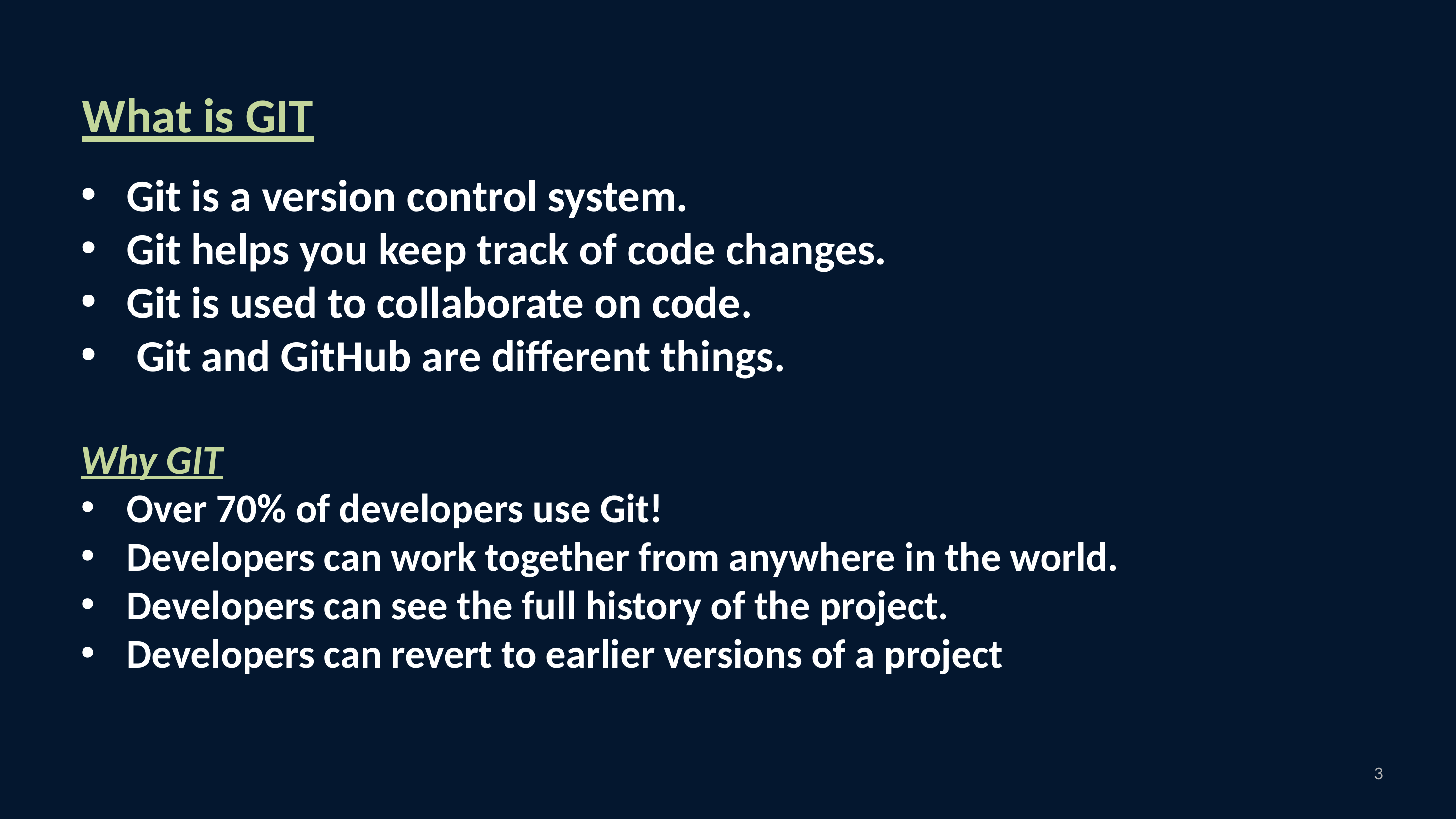

# What is GIT
Git is a version control system.
Git helps you keep track of code changes.
Git is used to collaborate on code.
 Git and GitHub are different things.

Why GIT
Over 70% of developers use Git!
Developers can work together from anywhere in the world.
Developers can see the full history of the project.
Developers can revert to earlier versions of a project
3